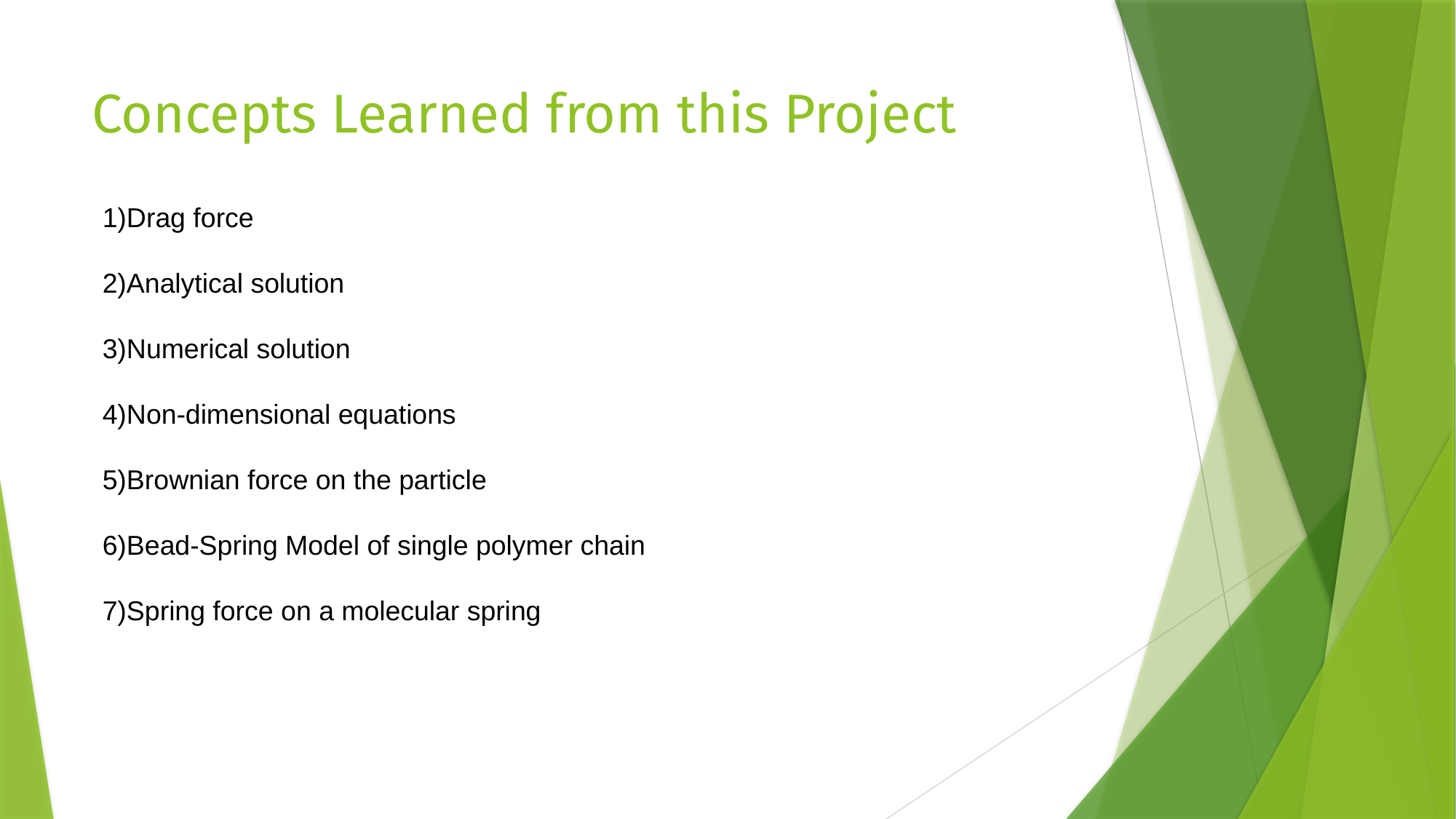

# Concepts Learned from this Project
1)Drag force

2)Analytical solution

3)Numerical solution

4)Non-dimensional equations

5)Brownian force on the particle

6)Bead-Spring Model of single polymer chain

7)Spring force on a molecular spring